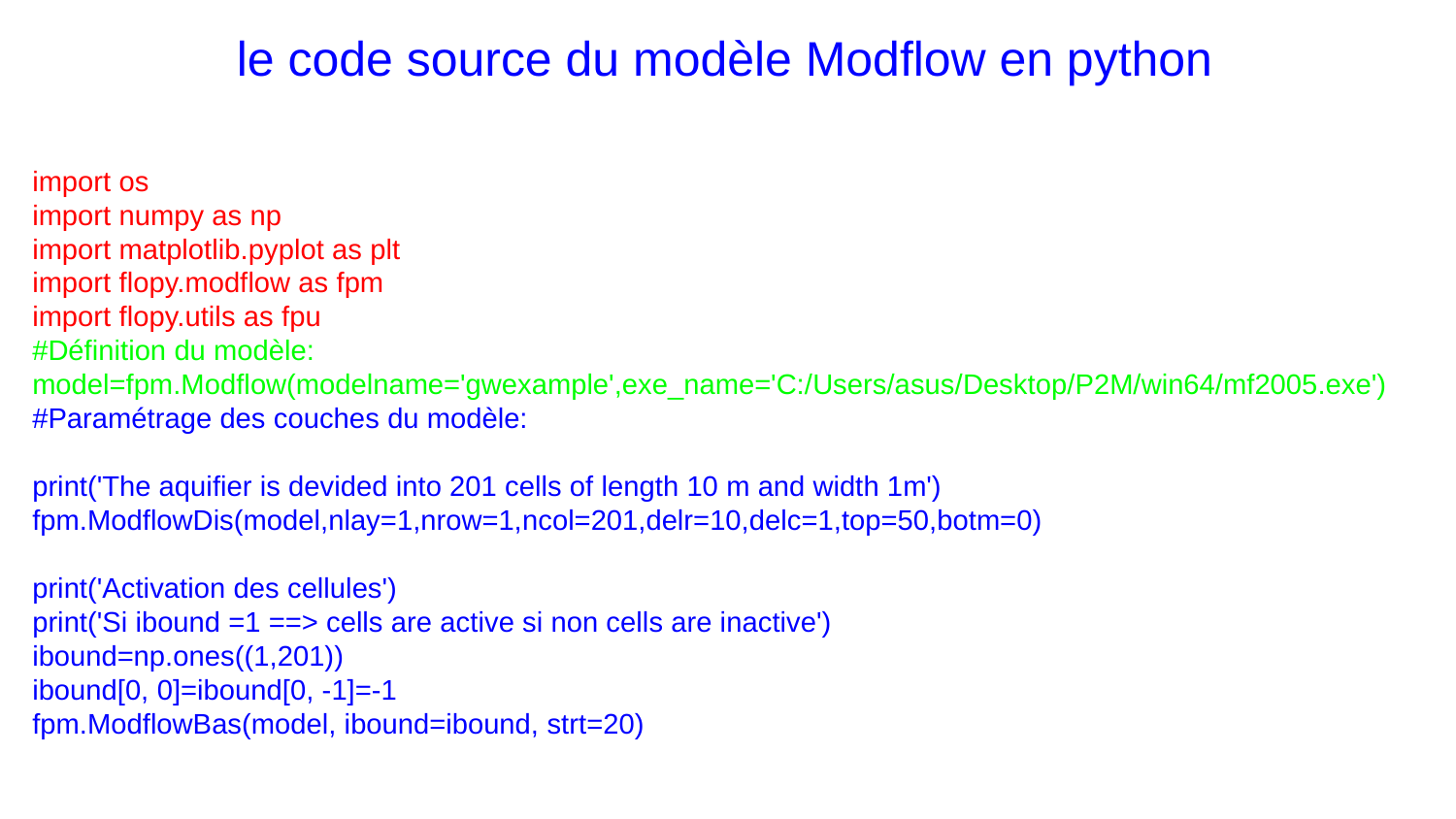

# le code source du modèle Modflow en python

import os
import numpy as np
import matplotlib.pyplot as plt
import flopy.modflow as fpm
import flopy.utils as fpu
#Définition du modèle:
model=fpm.Modflow(modelname='gwexample',exe_name='C:/Users/asus/Desktop/P2M/win64/mf2005.exe')
#Paramétrage des couches du modèle:

print('The aquifier is devided into 201 cells of length 10 m and width 1m')
fpm.ModflowDis(model,nlay=1,nrow=1,ncol=201,delr=10,delc=1,top=50,botm=0)

print('Activation des cellules')
print('Si ibound =1 ==> cells are active si non cells are inactive')
ibound=np.ones((1,201))
ibound[0, 0]=ibound[0, -1]=-1
fpm.ModflowBas(model, ibound=ibound, strt=20)